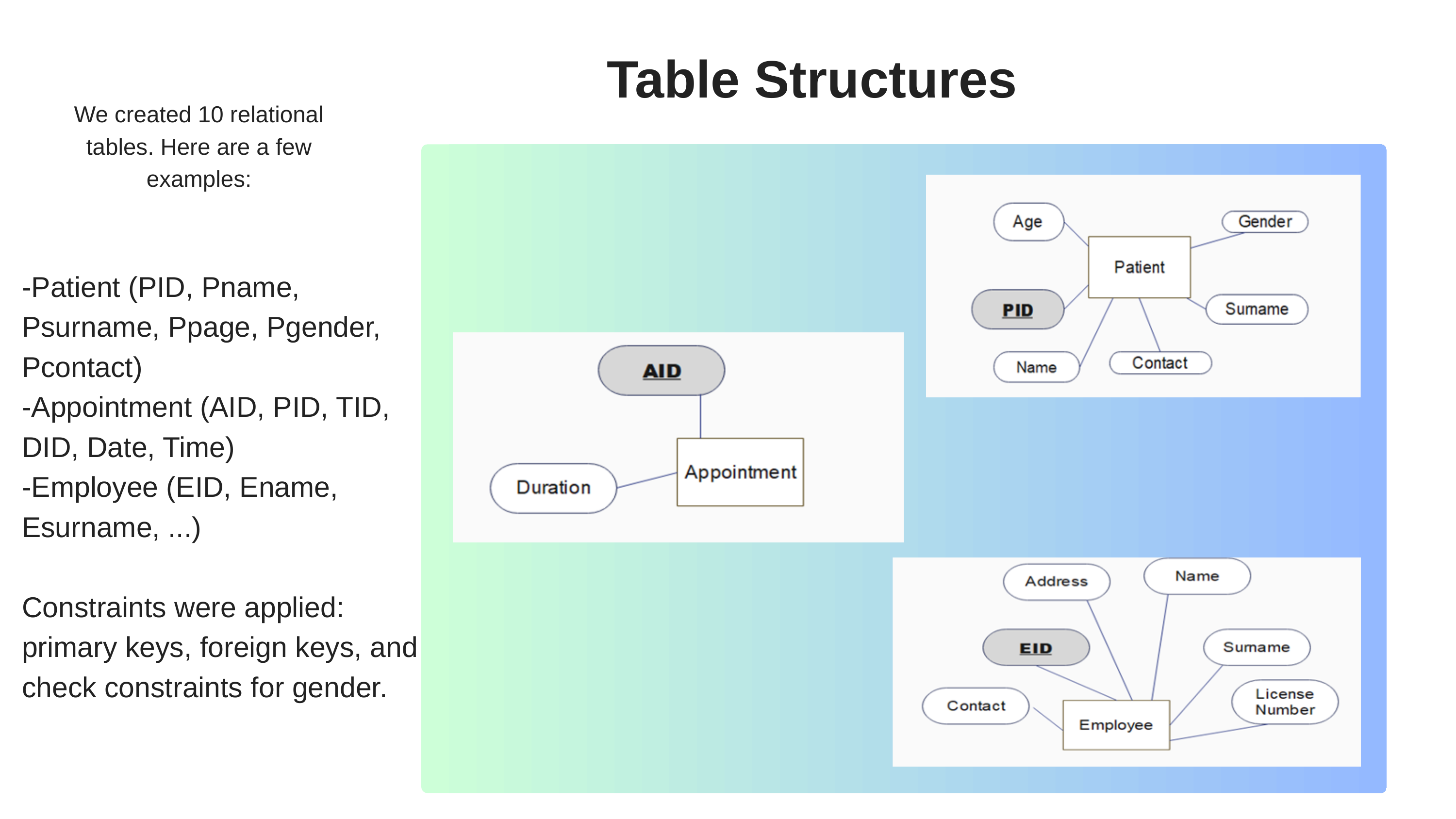

Table Structures
We created 10 relational tables. Here are a few examples:

-Patient (PID, Pname, Psurname, Ppage, Pgender, Pcontact)
-Appointment (AID, PID, TID, DID, Date, Time)
-Employee (EID, Ename, Esurname, ...)

Constraints were applied: primary keys, foreign keys, and check constraints for gender.